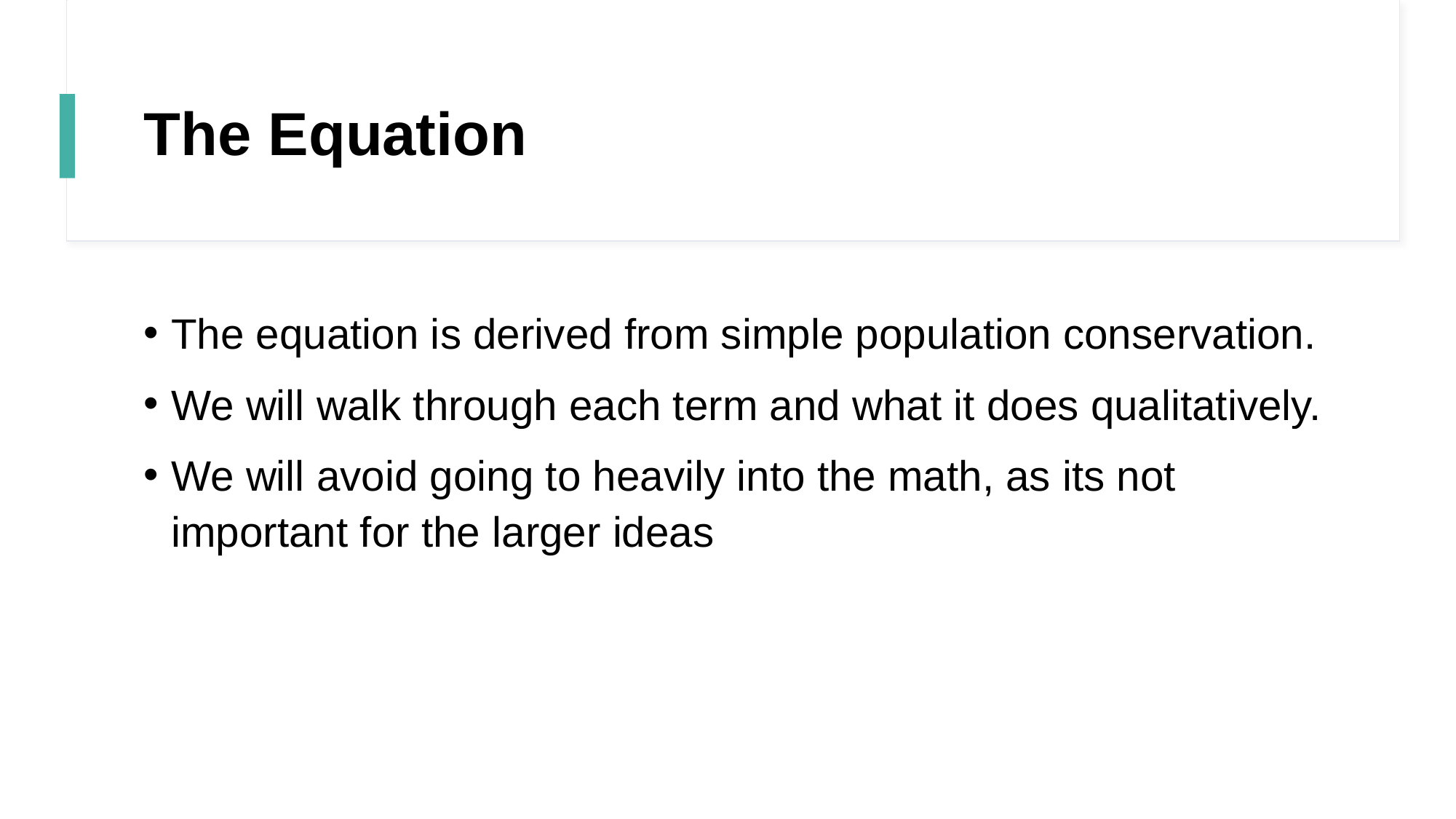

# The Equation
The equation is derived from simple population conservation.
We will walk through each term and what it does qualitatively.
We will avoid going to heavily into the math, as its not important for the larger ideas